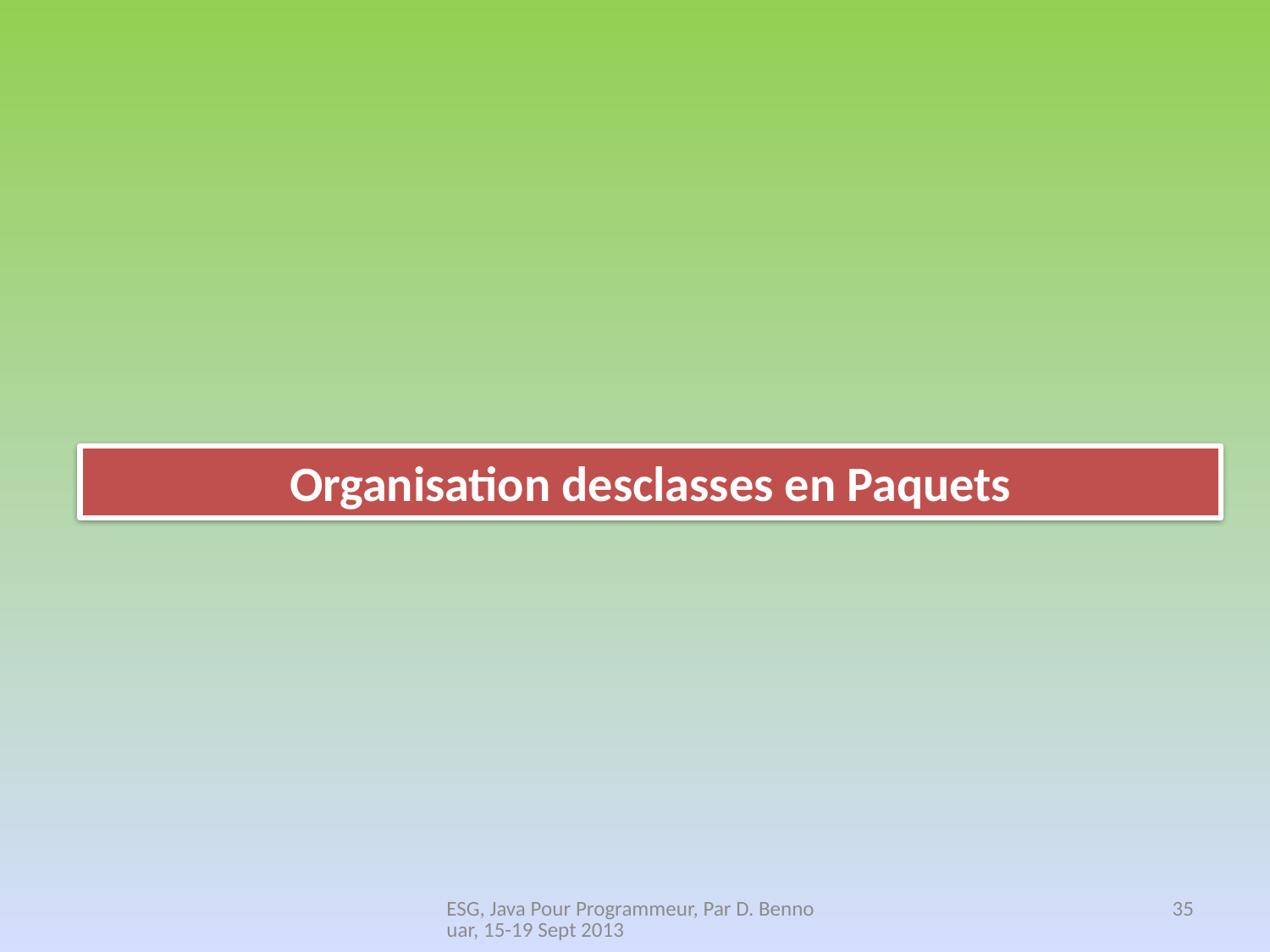

Organisation desclasses en Paquets
ESG, Java Pour Programmeur, Par D. Bennouar, 15-19 Sept 2013
35